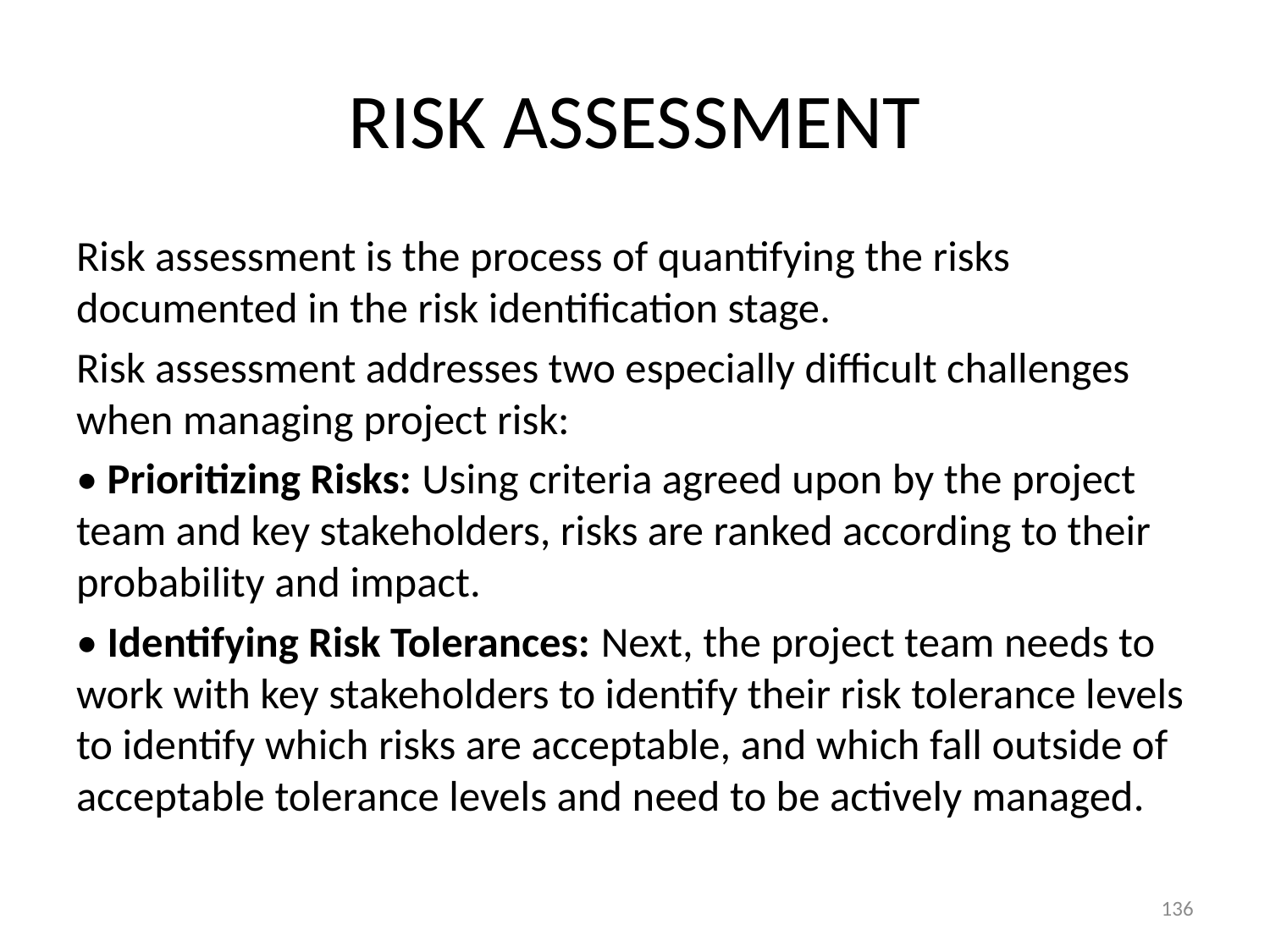

# RISK ASSESSMENT
Risk assessment is the process of quantifying the risks documented in the risk identification stage.
Risk assessment addresses two especially difficult challenges when managing project risk:
• Prioritizing Risks: Using criteria agreed upon by the project team and key stakeholders, risks are ranked according to their probability and impact.
• Identifying Risk Tolerances: Next, the project team needs to work with key stakeholders to identify their risk tolerance levels to identify which risks are acceptable, and which fall outside of acceptable tolerance levels and need to be actively managed.
136